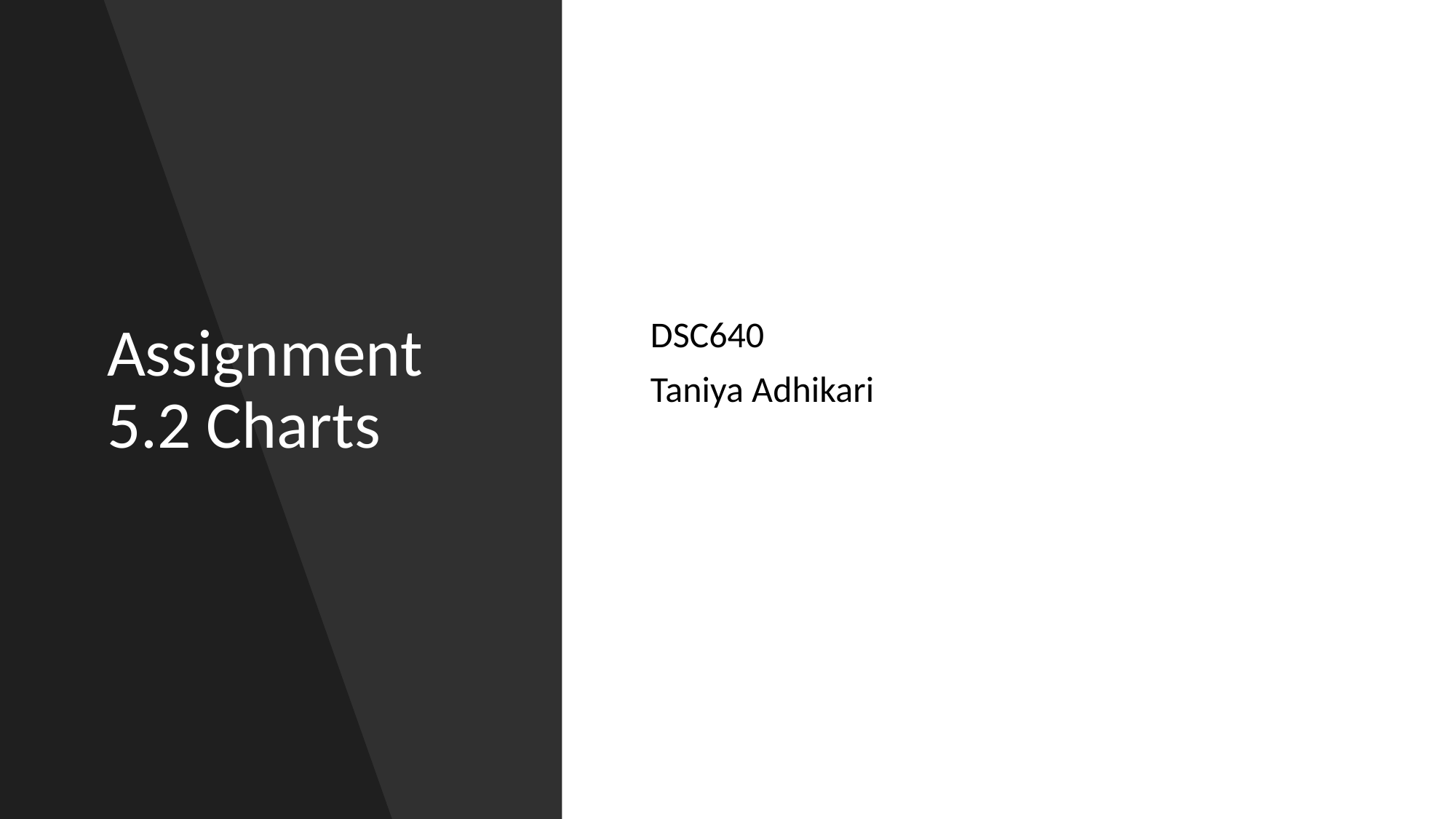

# Assignment 5.2 Charts
DSC640
Taniya Adhikari